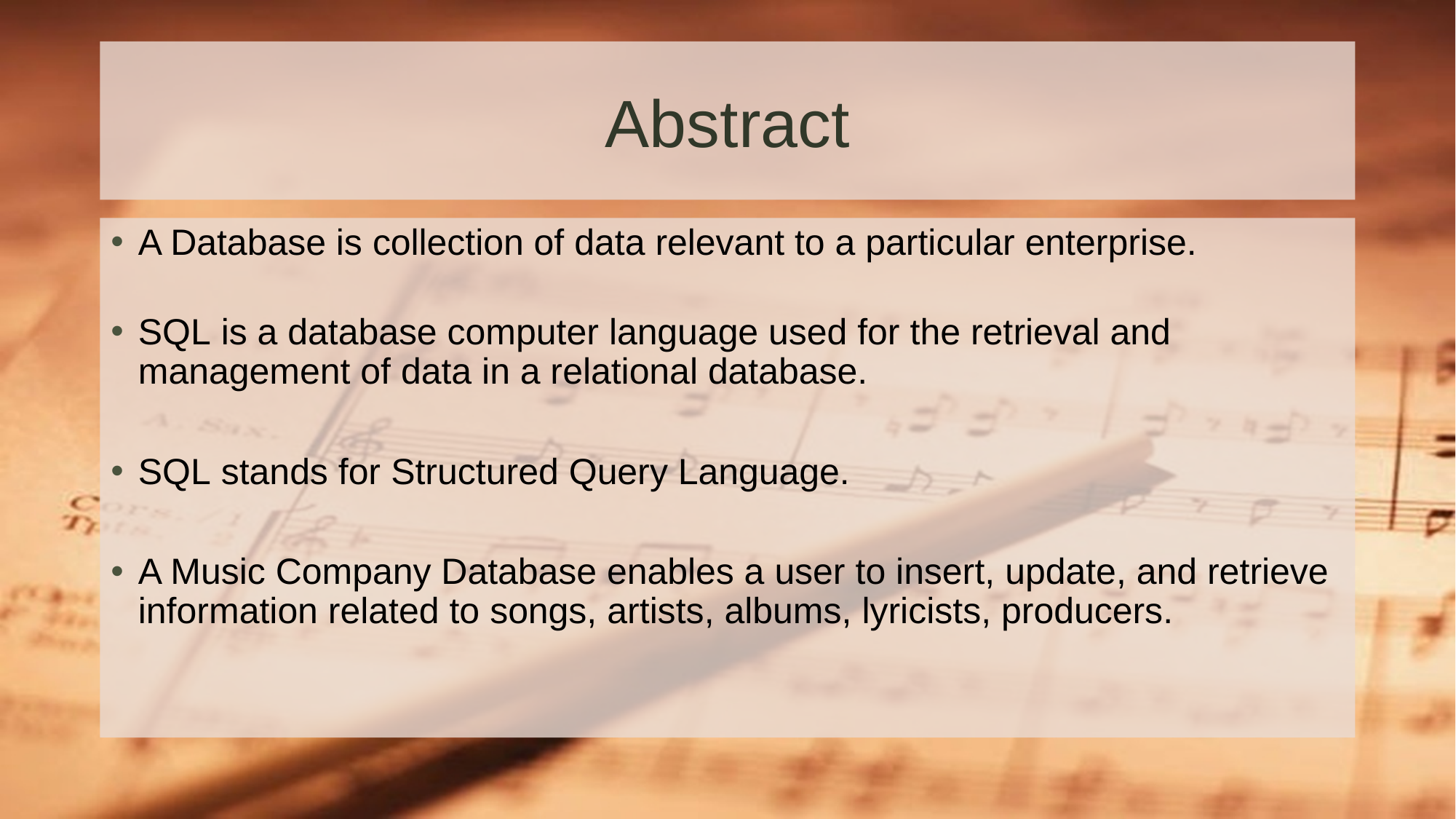

# Abstract
A Database is collection of data relevant to a particular enterprise.

SQL is a database computer language used for the retrieval and management of data in a relational database.

SQL stands for Structured Query Language.

A Music Company Database enables a user to insert, update, and retrieve information related to songs, artists, albums, lyricists, producers.